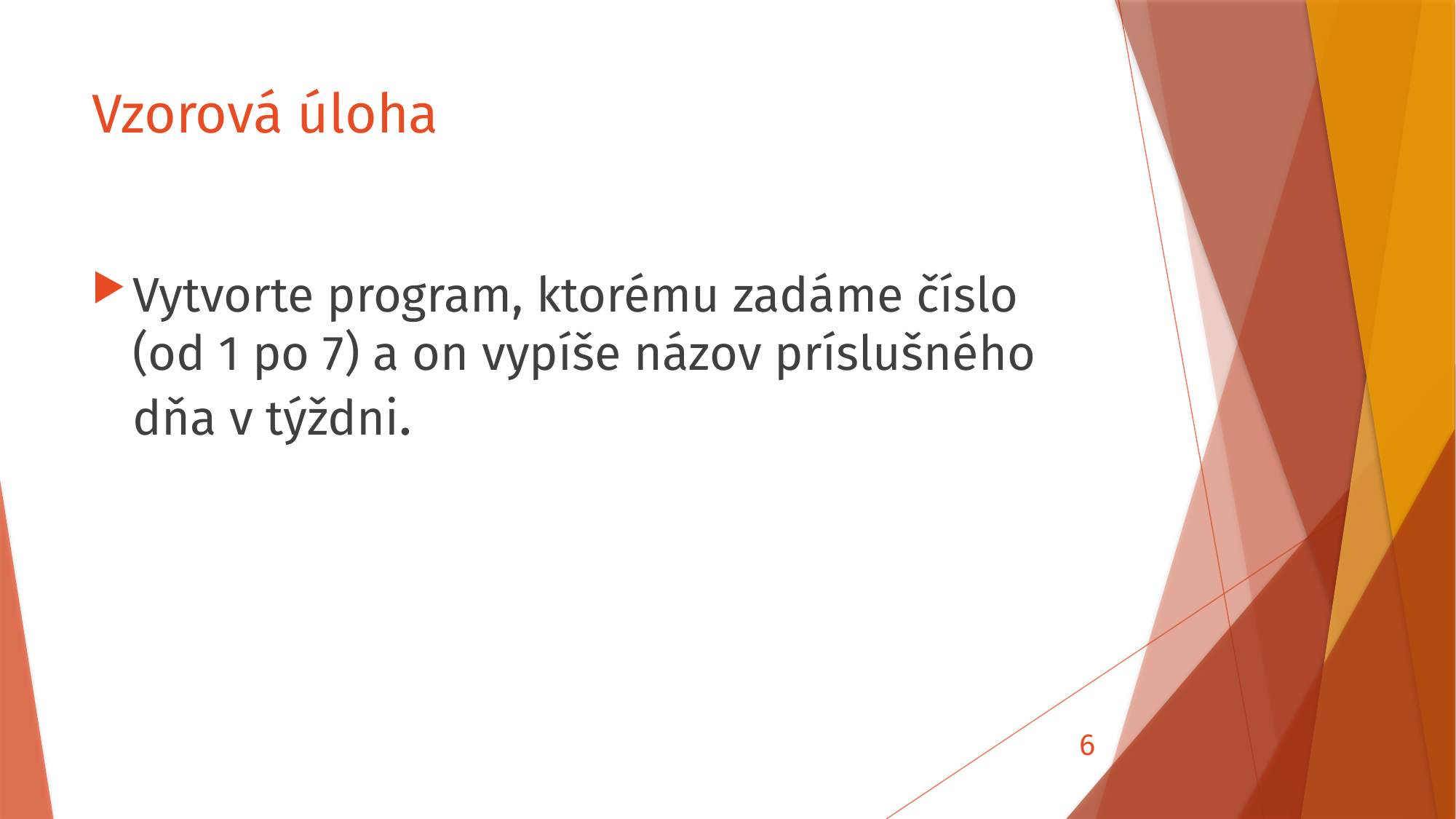

# Vzorová úloha
Vytvorte program, ktorému zadáme číslo (od 1 po 7) a on vypíše názov príslušného dňa v týždni.
6